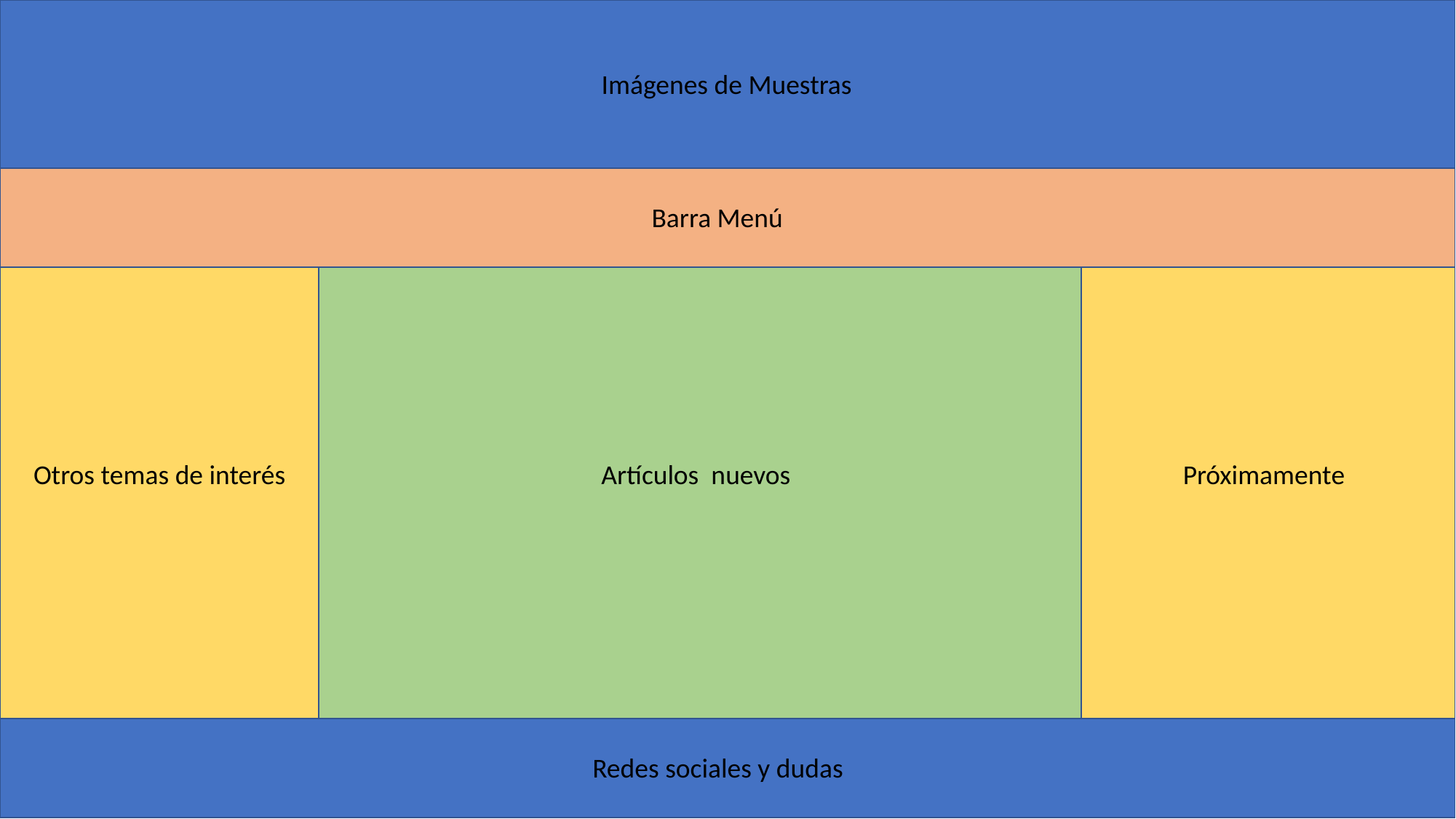

Imágenes de Muestras

Barra Menú

Otros temas de interés
Artículos  nuevos
Próximamente

Redes sociales y dudas